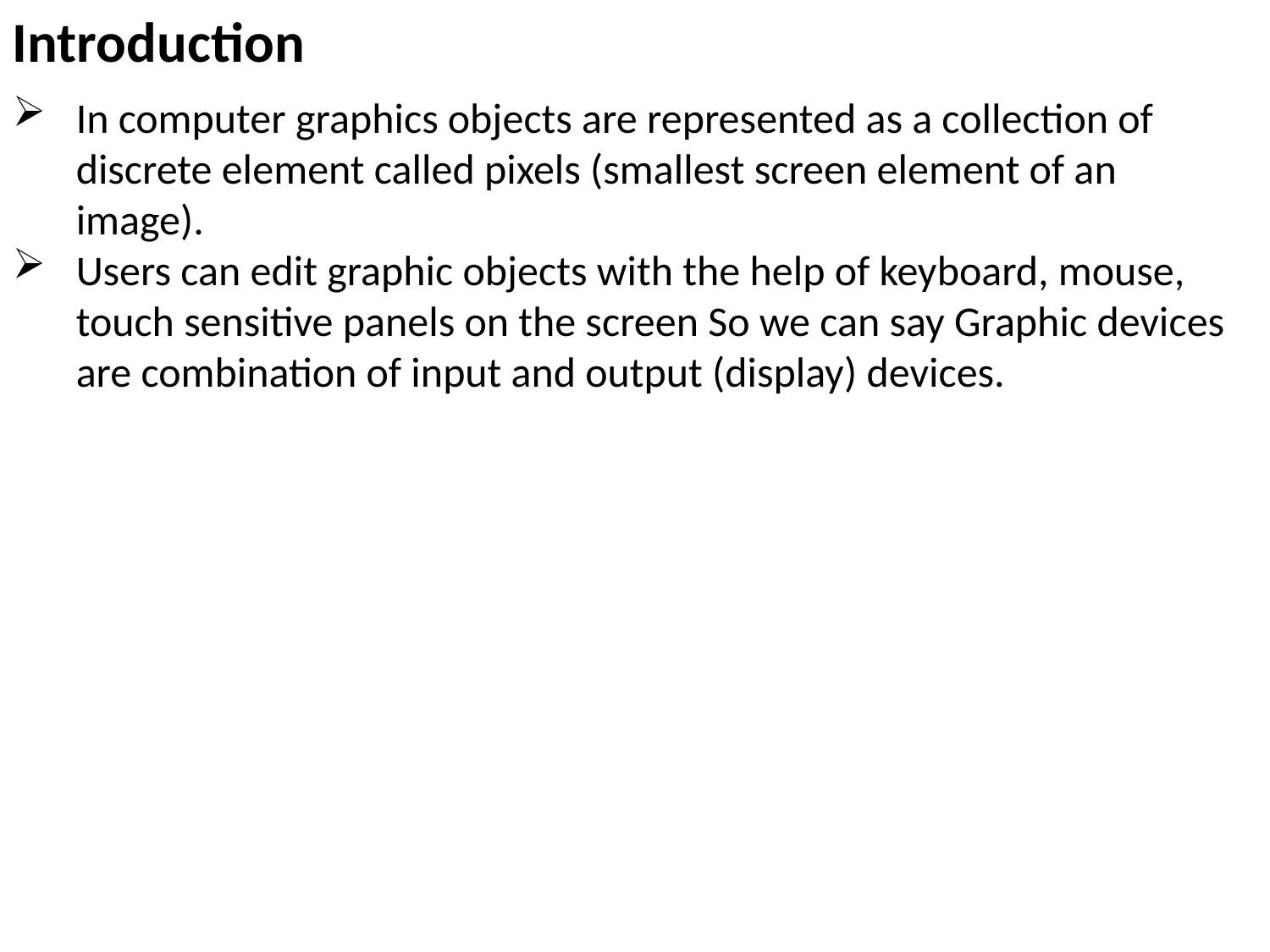

Introduction
In computer graphics objects are represented as a collection of discrete element called pixels (smallest screen element of an image).
Users can edit graphic objects with the help of keyboard, mouse, touch sensitive panels on the screen So we can say Graphic devices are combination of input and output (display) devices.